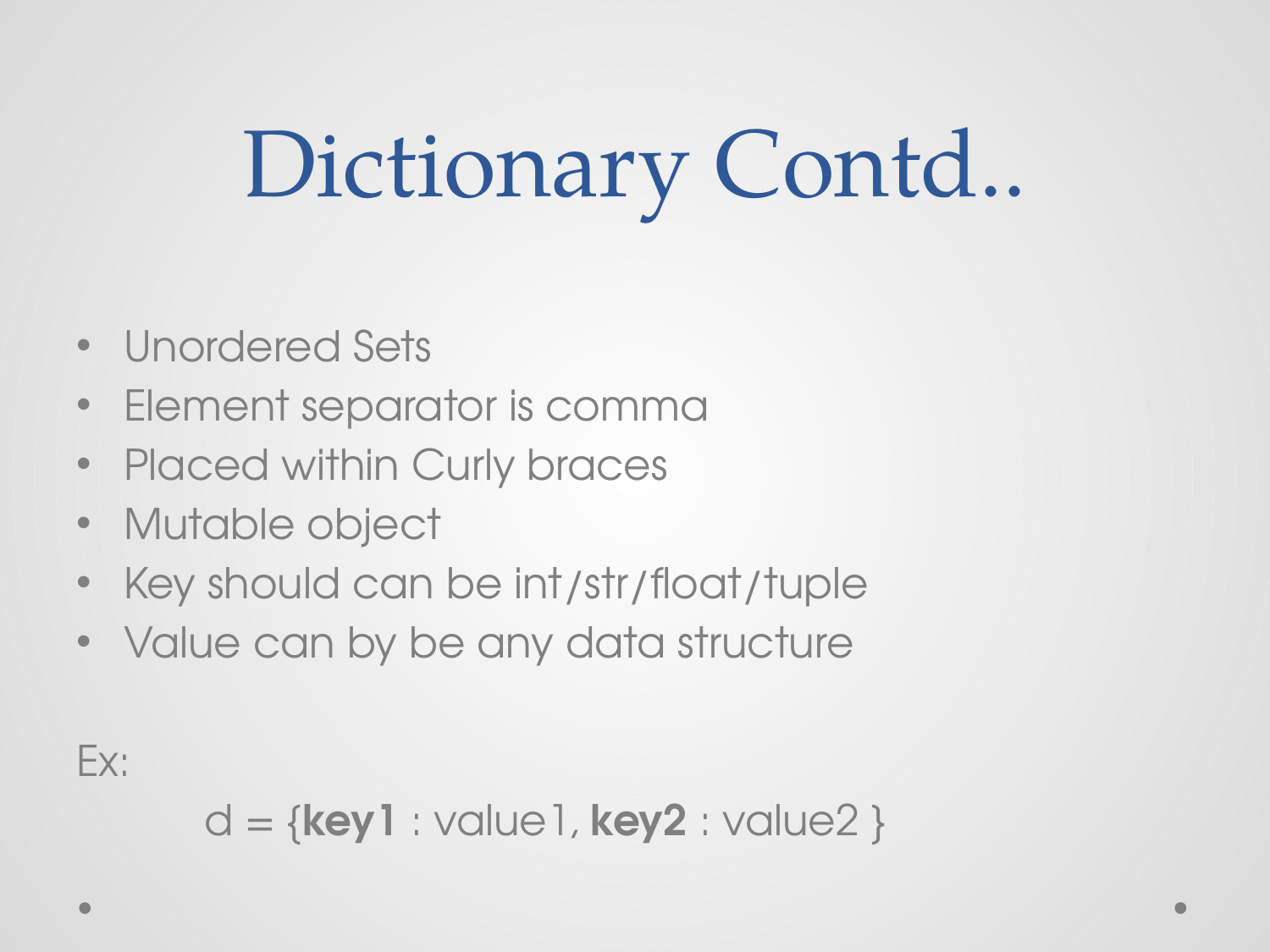

# Dictionary Contd..

Unordered Sets
Element separator is comma
Placed within Curly braces
Mutable object
Key should can be int/str/float/tuple
Value can by be any data structure

Ex:
           d = {key1 : value1, key2 : value2 }